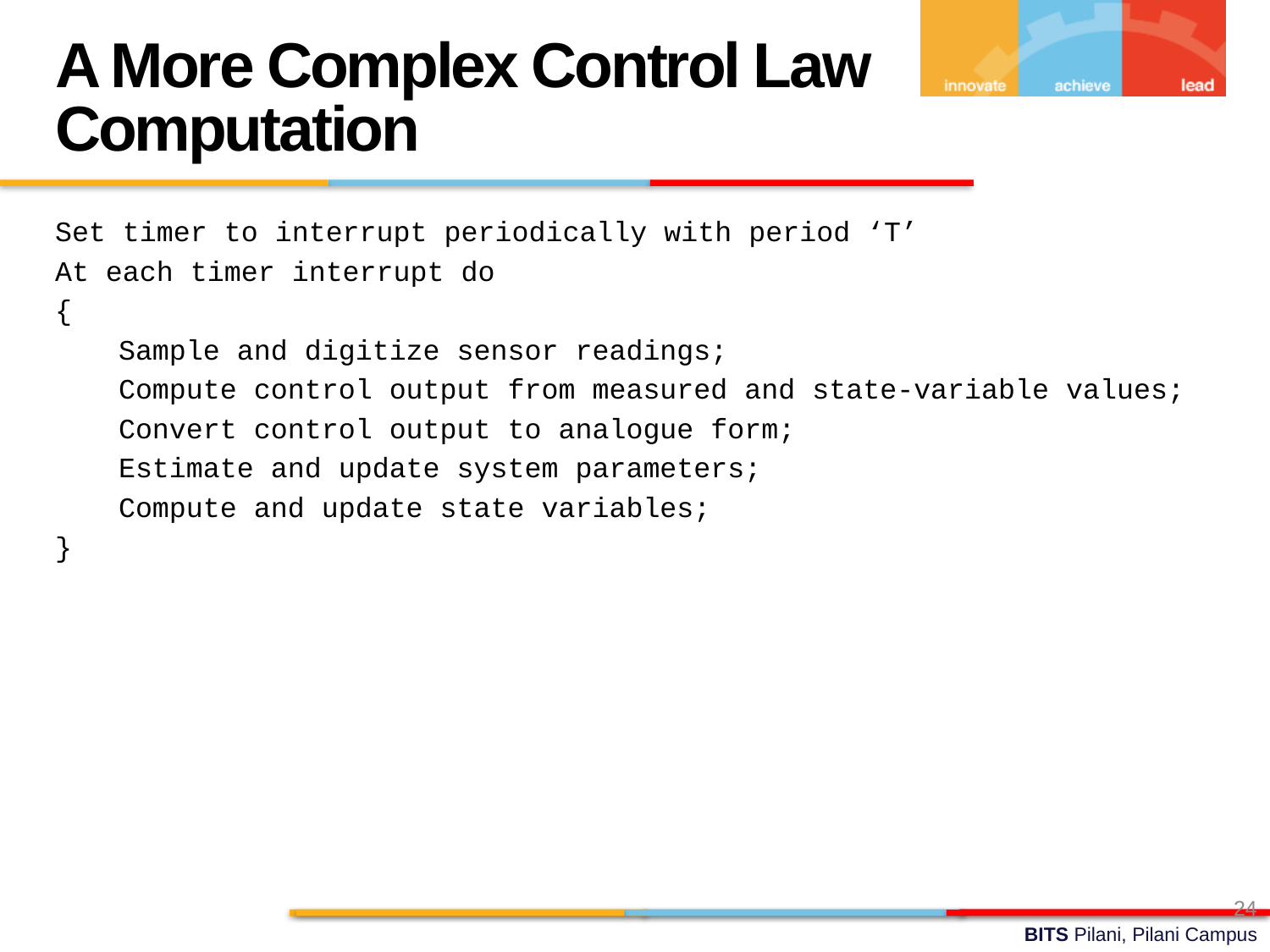

A More Complex Control Law Computation
Set timer to interrupt periodically with period ‘T’
At each timer interrupt do
{
Sample and digitize sensor readings;
Compute control output from measured and state-variable values;
Convert control output to analogue form;
Estimate and update system parameters;
Compute and update state variables;
}
24